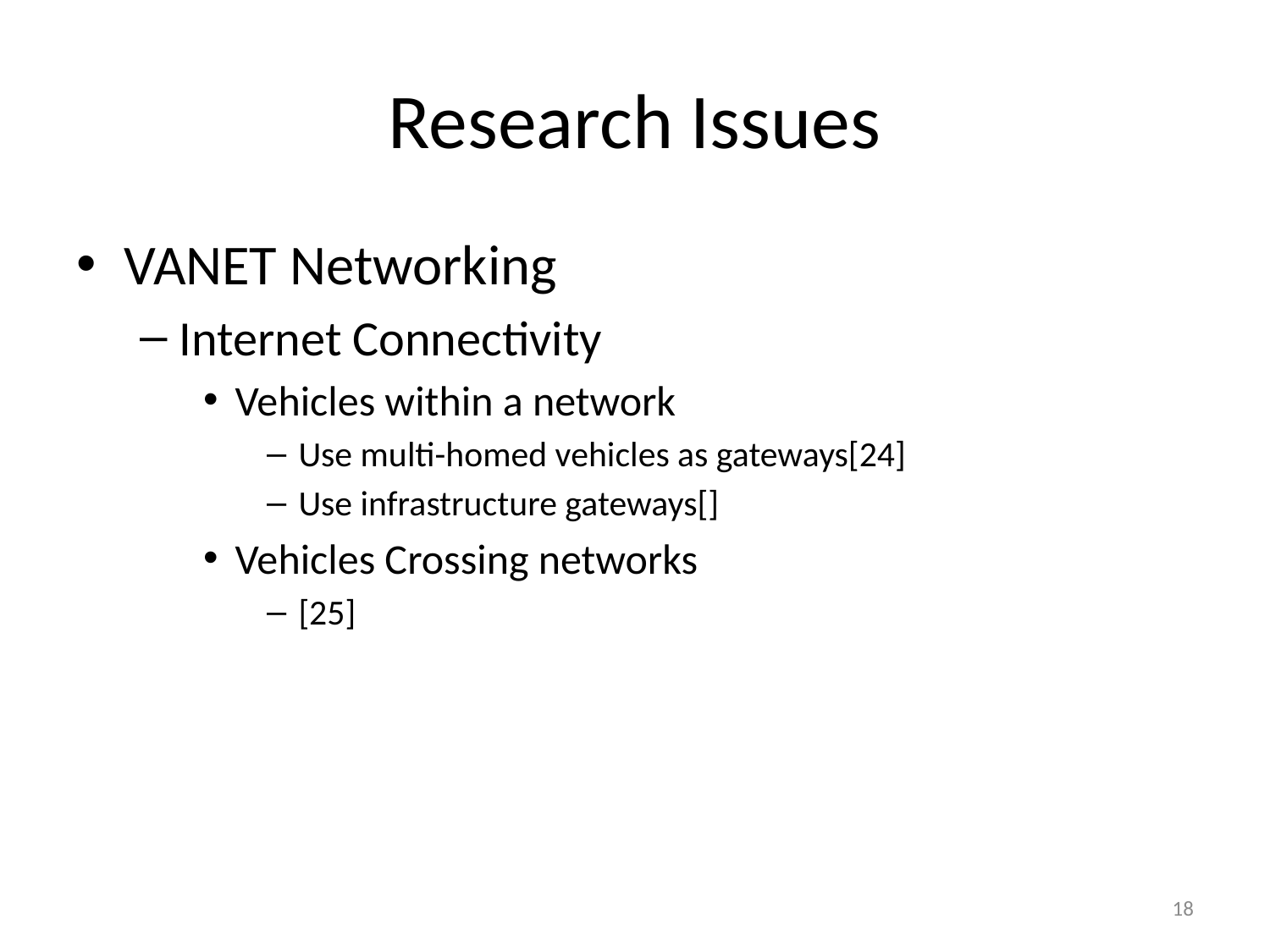

# Research Issues
VANET Networking
Internet Connectivity
Vehicles within a network
Use multi-homed vehicles as gateways[24]
Use infrastructure gateways[]
Vehicles Crossing networks
[25]

18